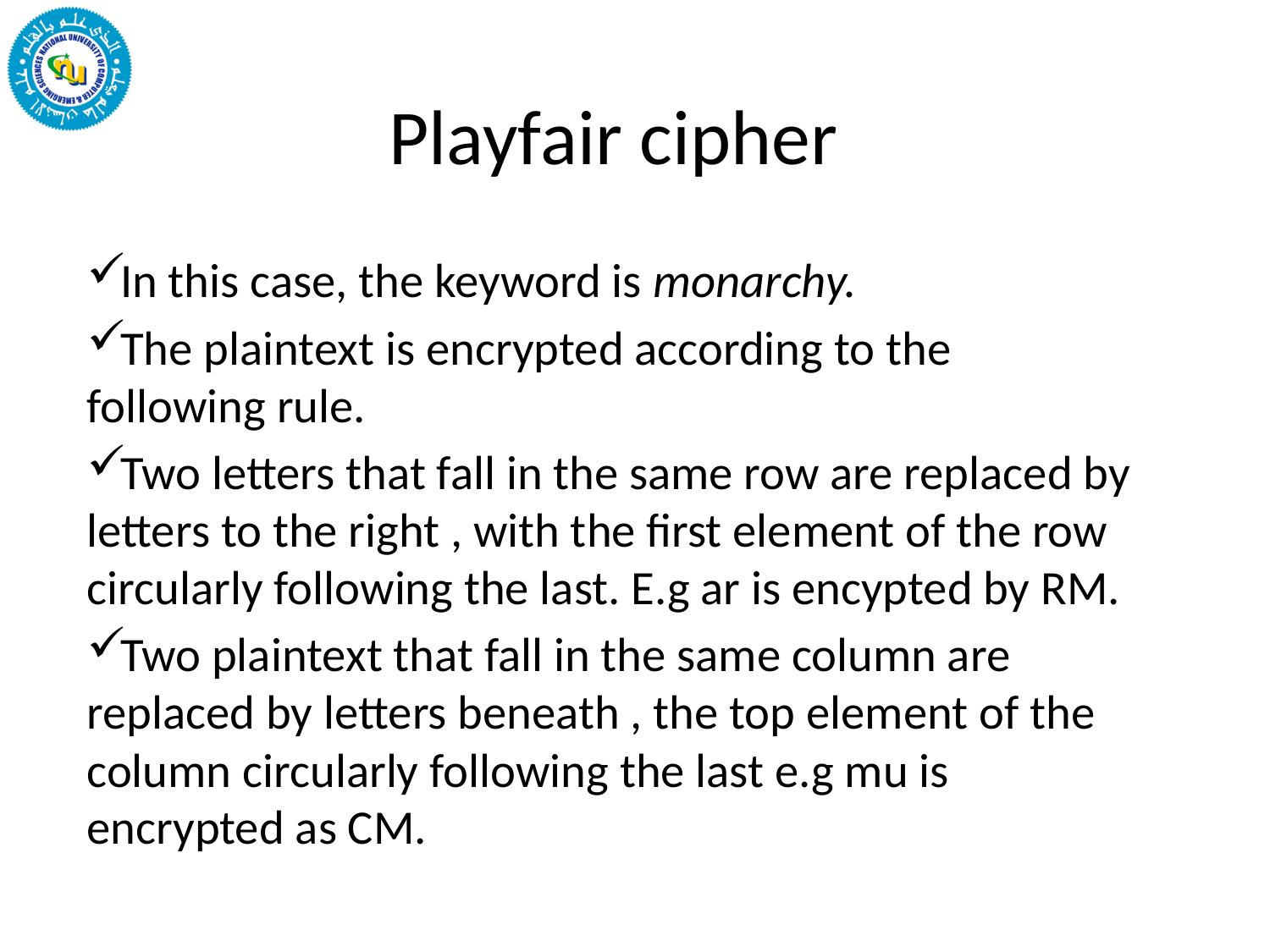

# Playfair cipher
In this case, the keyword is monarchy.
The plaintext is encrypted according to the following rule.
Two letters that fall in the same row are replaced by letters to the right , with the first element of the row circularly following the last. E.g ar is encypted by RM.
Two plaintext that fall in the same column are replaced by letters beneath , the top element of the column circularly following the last e.g mu is encrypted as CM.